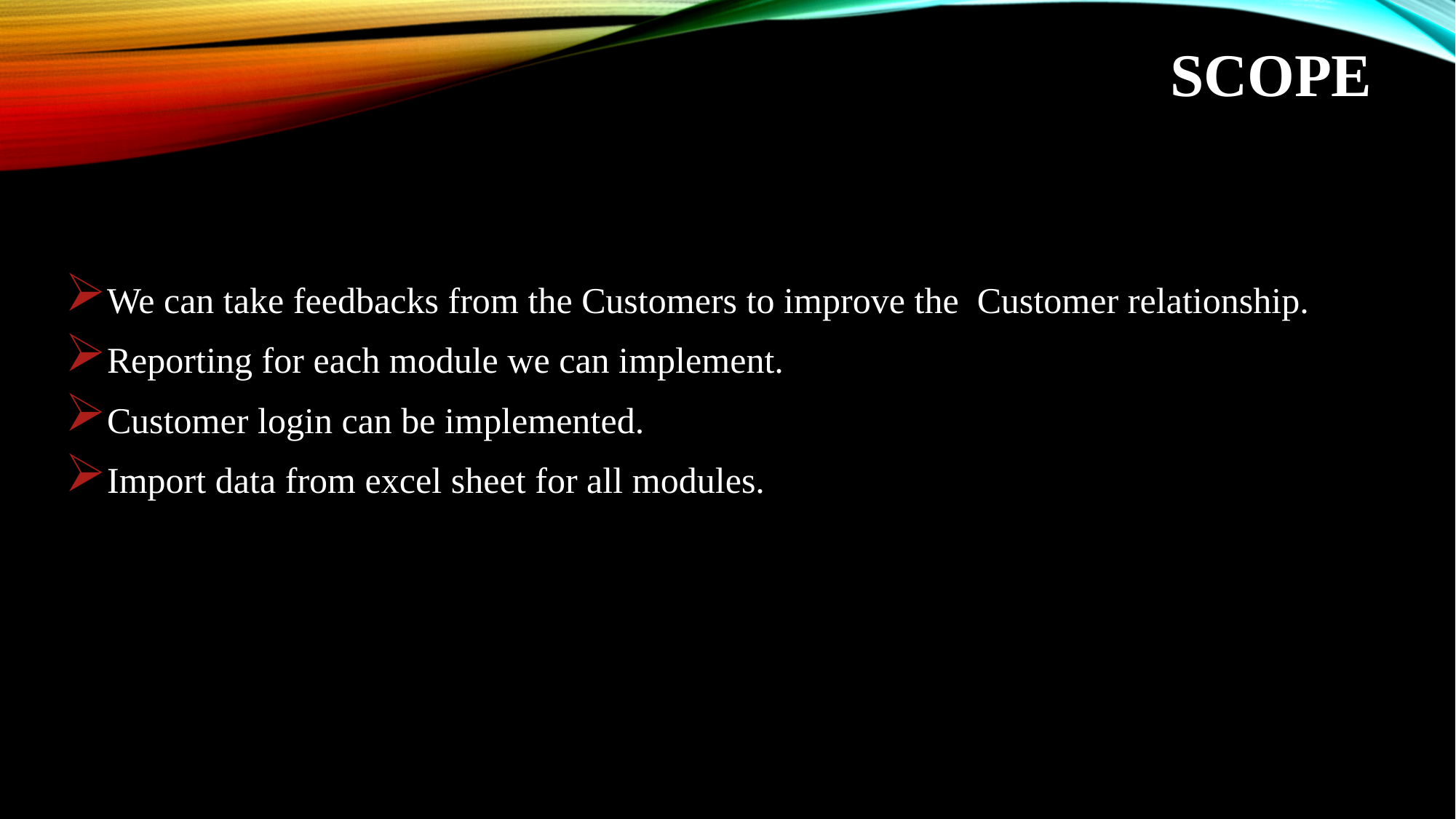

# scope
We can take feedbacks from the Customers to improve the  Customer relationship.
Reporting for each module we can implement.
Customer login can be implemented.
Import data from excel sheet for all modules.